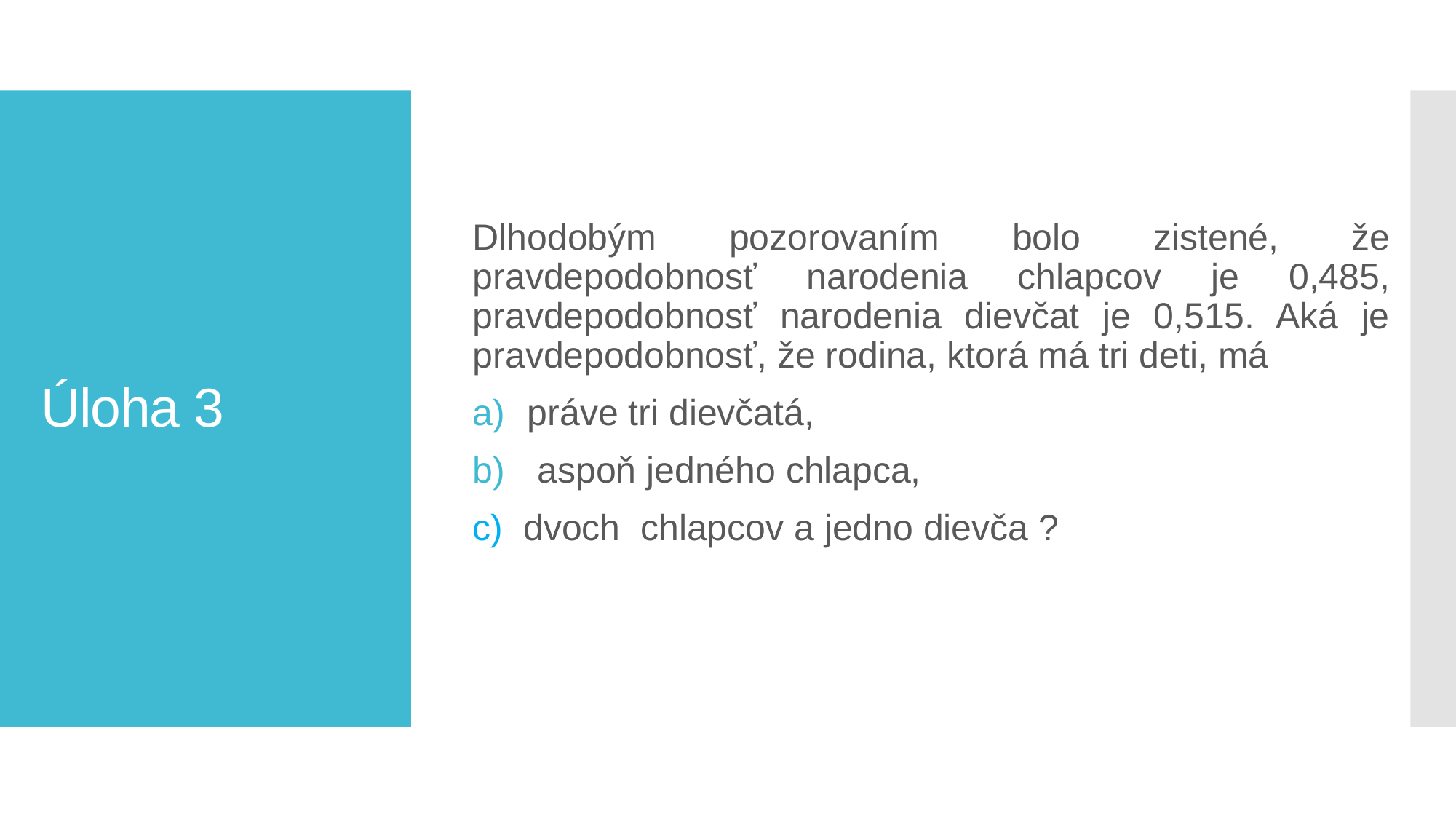

Dlhodobým pozorovaním bolo zistené, že pravdepodobnosť narodenia chlapcov je 0,485, pravdepodobnosť narodenia dievčat je 0,515. Aká je pravdepodobnosť, že rodina, ktorá má tri deti, má
práve tri dievčatá,
 aspoň jedného chlapca,
c)  dvoch  chlapcov a jedno dievča ?

# Úloha 3